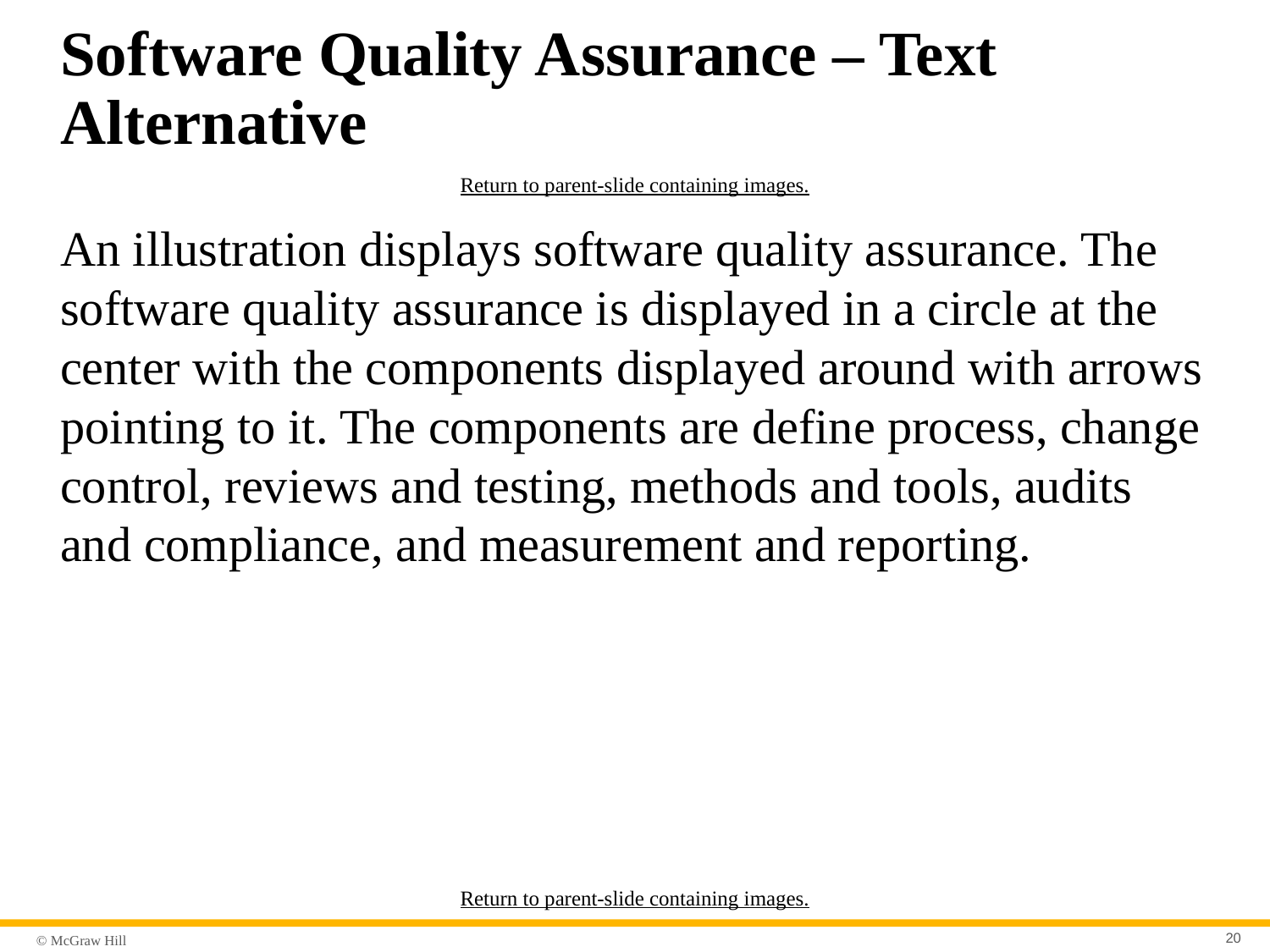

# Software Quality Assurance – Text Alternative
Return to parent-slide containing images.
An illustration displays software quality assurance. The software quality assurance is displayed in a circle at the center with the components displayed around with arrows pointing to it. The components are define process, change control, reviews and testing, methods and tools, audits and compliance, and measurement and reporting.
Return to parent-slide containing images.
20